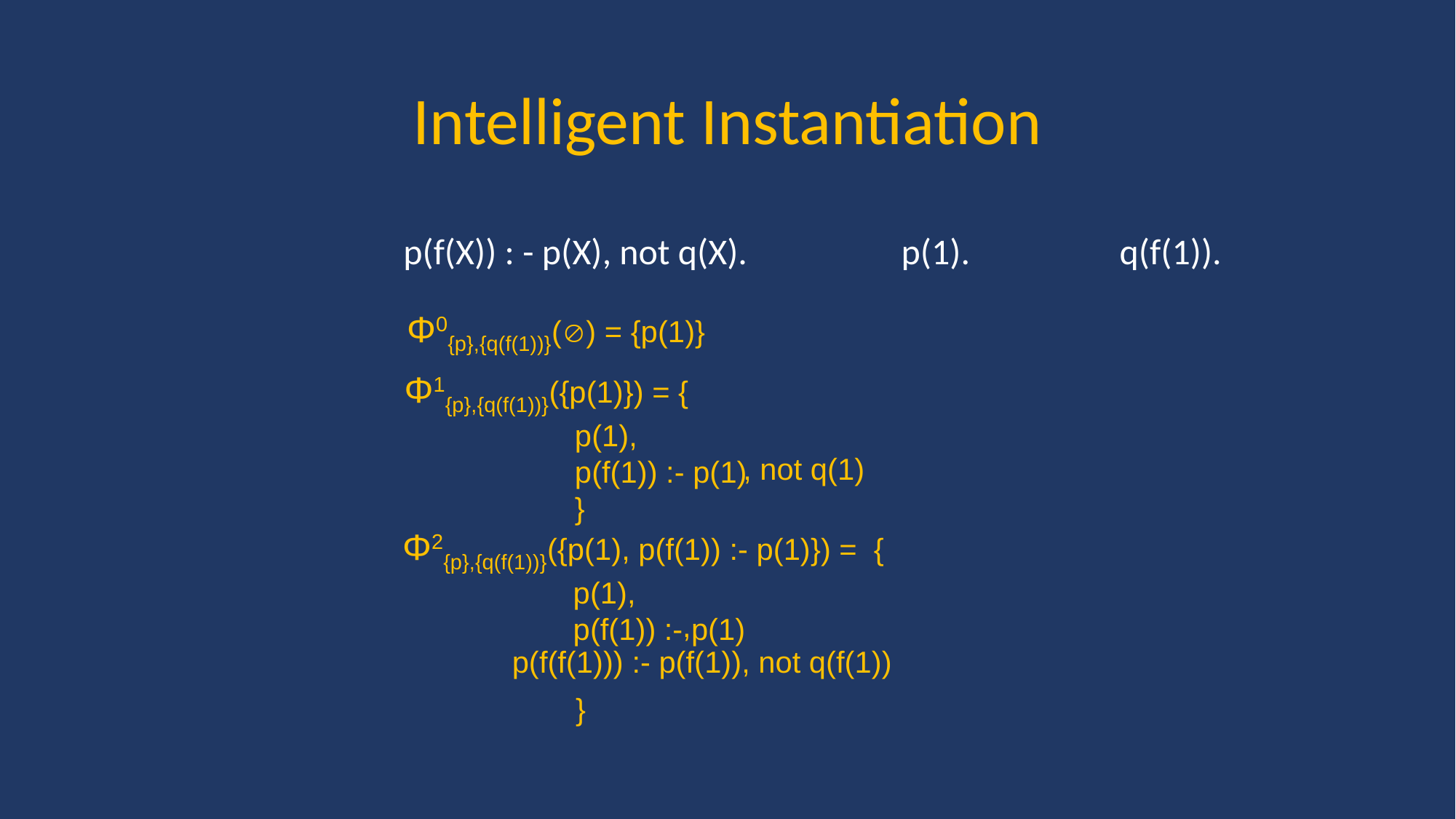

# Intelligent Instantiation
p(f(X)) : - p(X), not q(X).		p(1).		q(f(1)).
Φ0{p},{q(f(1))}(∅) = {p(1)}
Φ1{p},{q(f(1))}({p(1)}) = {
		p(1),
		p(f(1)) :- p(1)
		}
, not q(1)
Φ2{p},{q(f(1))}({p(1), p(f(1)) :- p(1)}) =  {
		p(1),
		p(f(1)) :- p(1)

		,
p(f(f(1))) :- p(f(1)), not q(f(1))
}